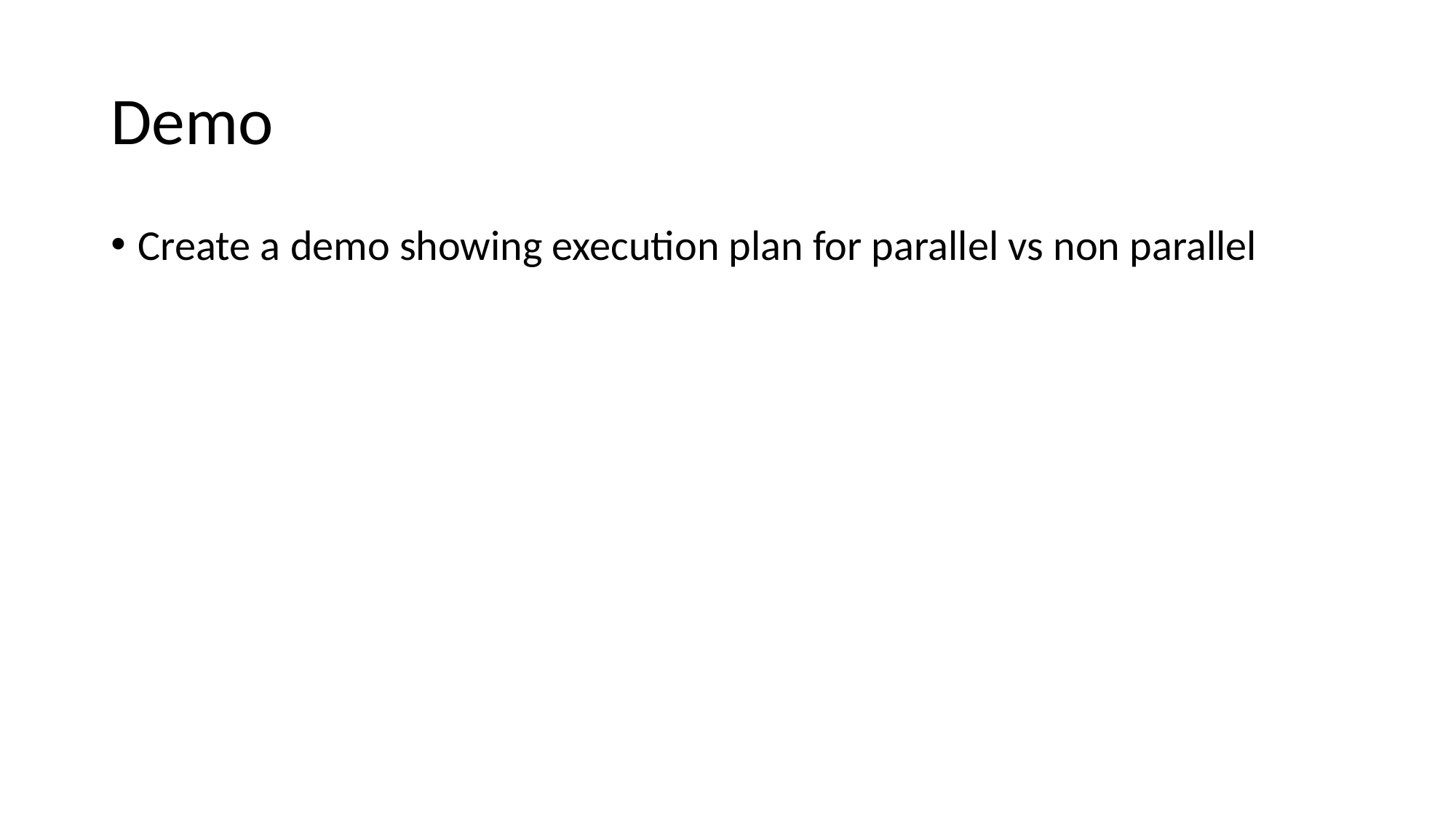

# Demo
Create a demo showing execution plan for parallel vs non parallel